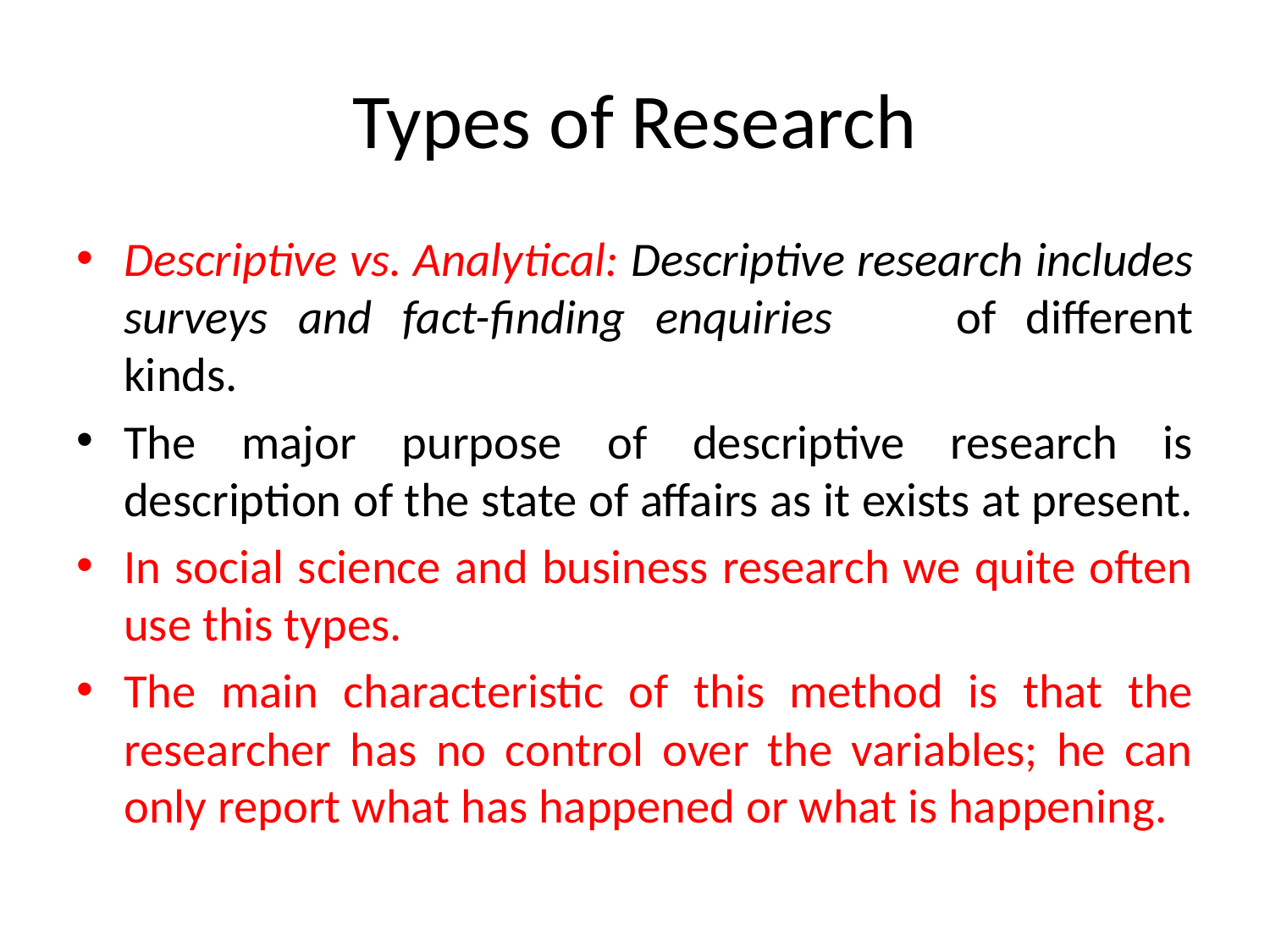

# Types of Research
Descriptive vs. Analytical: Descriptive research includes surveys and fact-finding enquiries 	of different kinds.
The major purpose of descriptive research is description of the state of affairs as it exists at present.
In social science and business research we quite often use this types.
The main characteristic of this method is that the researcher has no control over the variables; he can only report what has happened or what is happening.